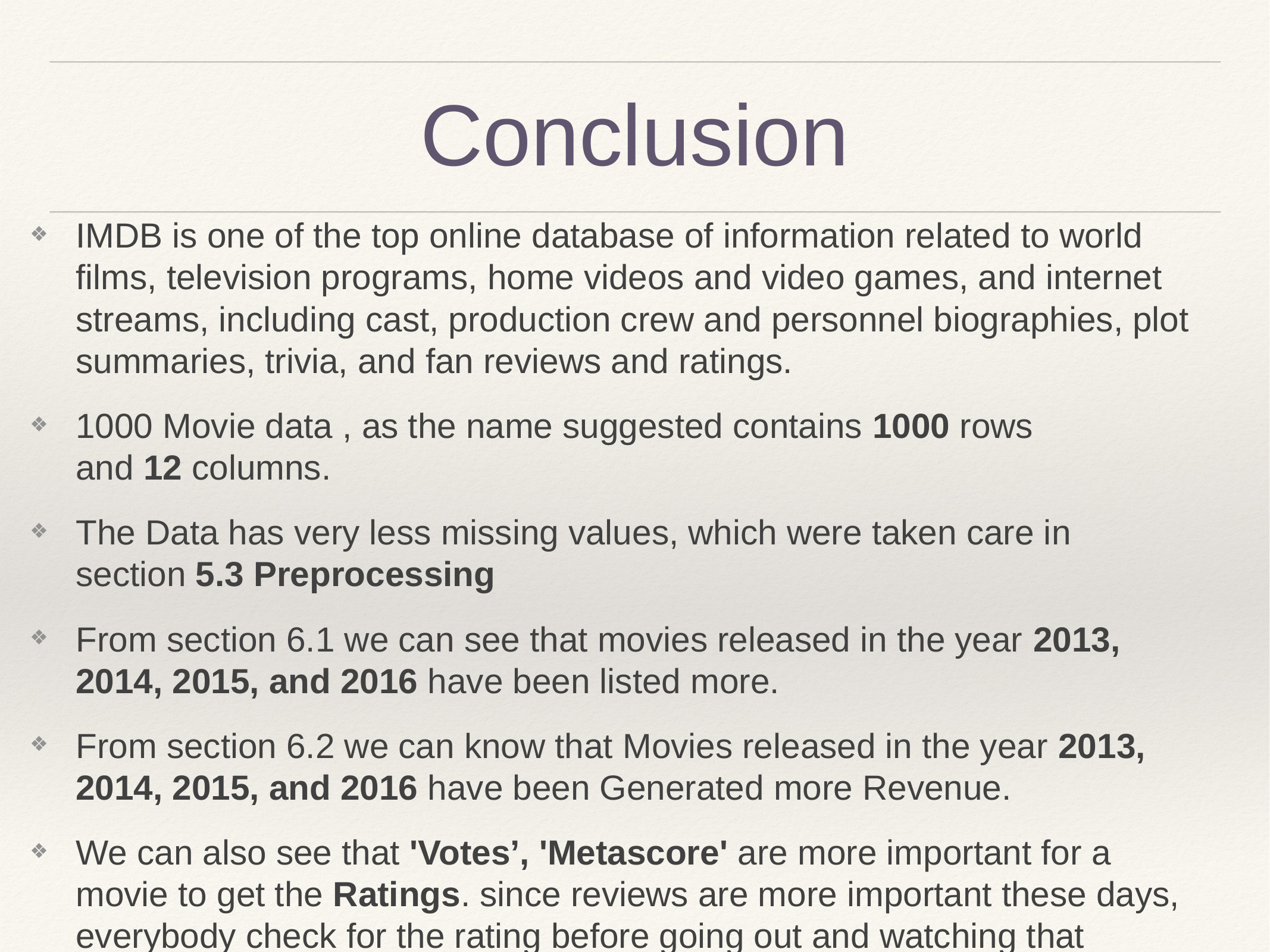

# Conclusion
IMDB is one of the top online database of information related to world films, television programs, home videos and video games, and internet streams, including cast, production crew and personnel biographies, plot summaries, trivia, and fan reviews and ratings.
1000 Movie data , as the name suggested contains 1000 rows and 12 columns.
The Data has very less missing values, which were taken care in section 5.3 Preprocessing
From section 6.1 we can see that movies released in the year 2013, 2014, 2015, and 2016 have been listed more.
From section 6.2 we can know that Movies released in the year 2013, 2014, 2015, and 2016 have been Generated more Revenue.
We can also see that 'Votes’, 'Metascore' are more important for a movie to get the Ratings. since reviews are more important these days, everybody check for the rating before going out and watching that movie.